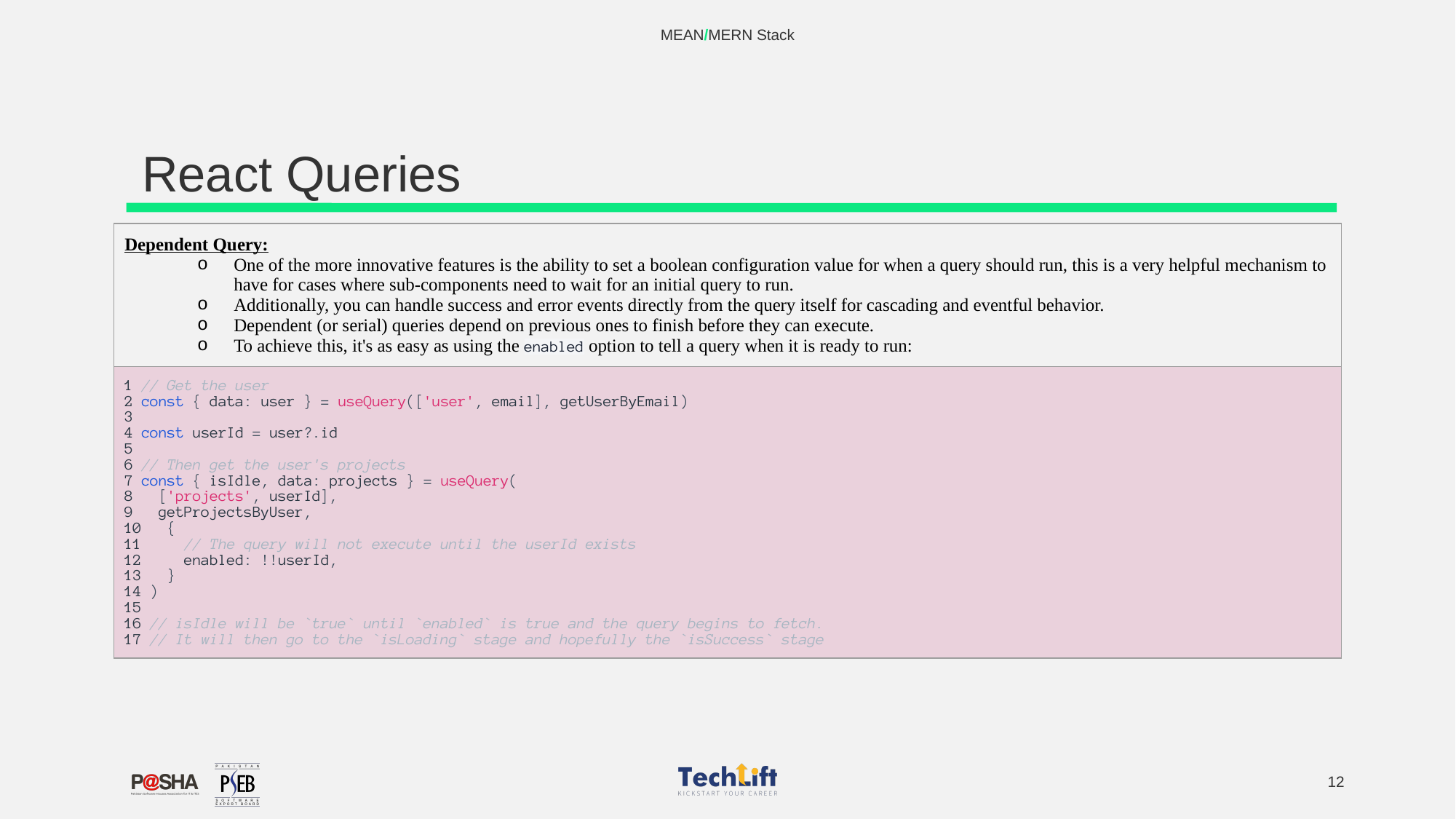

MEAN/MERN Stack
# React Queries
| Dependent Query: One of the more innovative features is the ability to set a boolean configuration value for when a query should run, this is a very helpful mechanism to have for cases where sub-components need to wait for an initial query to run. Additionally, you can handle success and error events directly from the query itself for cascading and eventful behavior. Dependent (or serial) queries depend on previous ones to finish before they can execute. To achieve this, it's as easy as using the enabled option to tell a query when it is ready to run: |
| --- |
| 1 // Get the user 2 const { data: user } = useQuery(['user', email], getUserByEmail) 3 4 const userId = user?.id 5 6 // Then get the user's projects 7 const { isIdle, data: projects } = useQuery( 8 ['projects', userId], 9 getProjectsByUser, 10 { 11 // The query will not execute until the userId exists 12 enabled: !!userId, 13 } 14 ) 15 16 // isIdle will be `true` until `enabled` is true and the query begins to fetch. 17 // It will then go to the `isLoading` stage and hopefully the `isSuccess` stage |
12